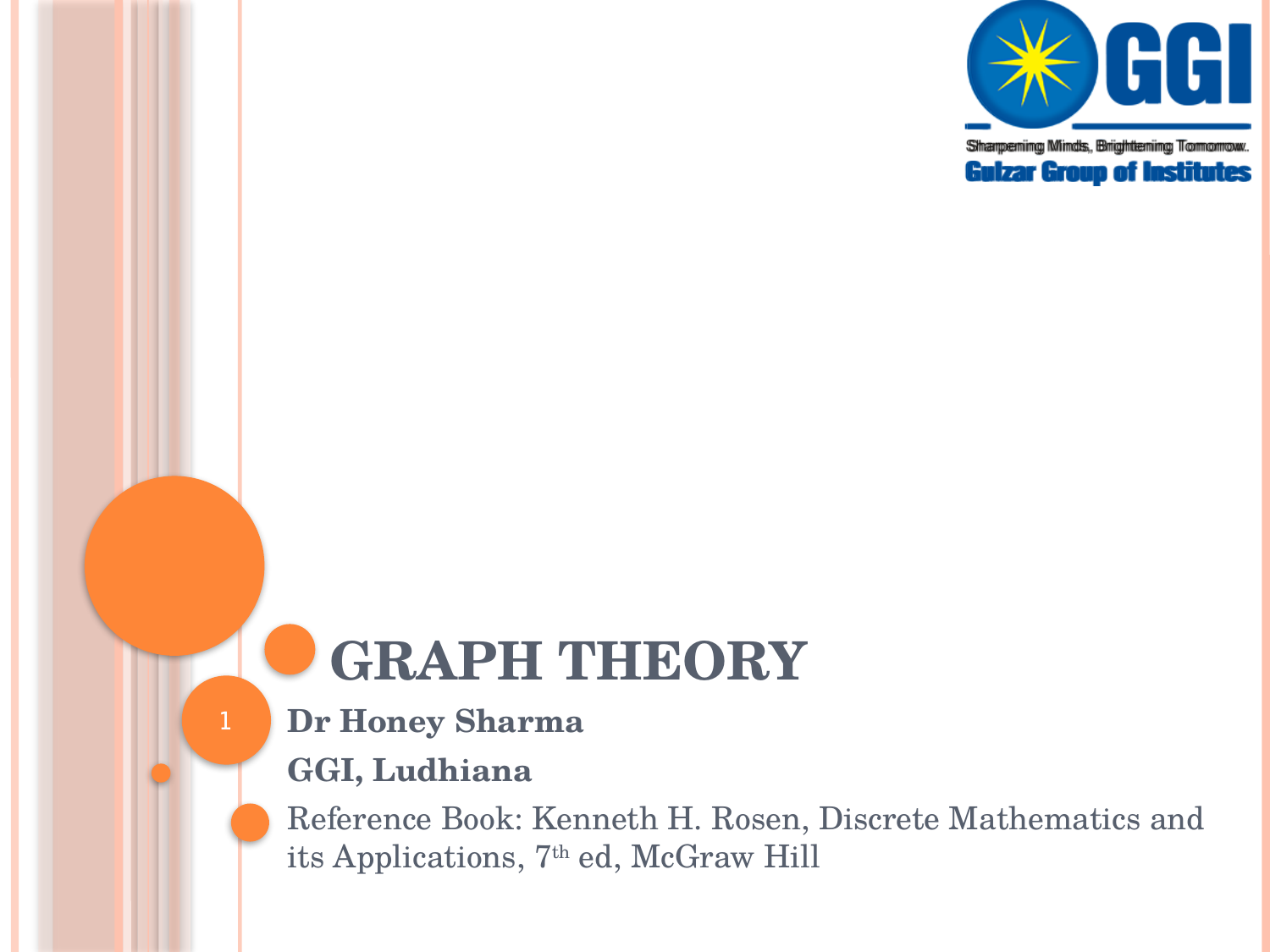

# Graph Theory
1
Dr Honey Sharma
GGI, Ludhiana
Reference Book: Kenneth H. Rosen, Discrete Mathematics and its Applications, 7th ed, McGraw Hill